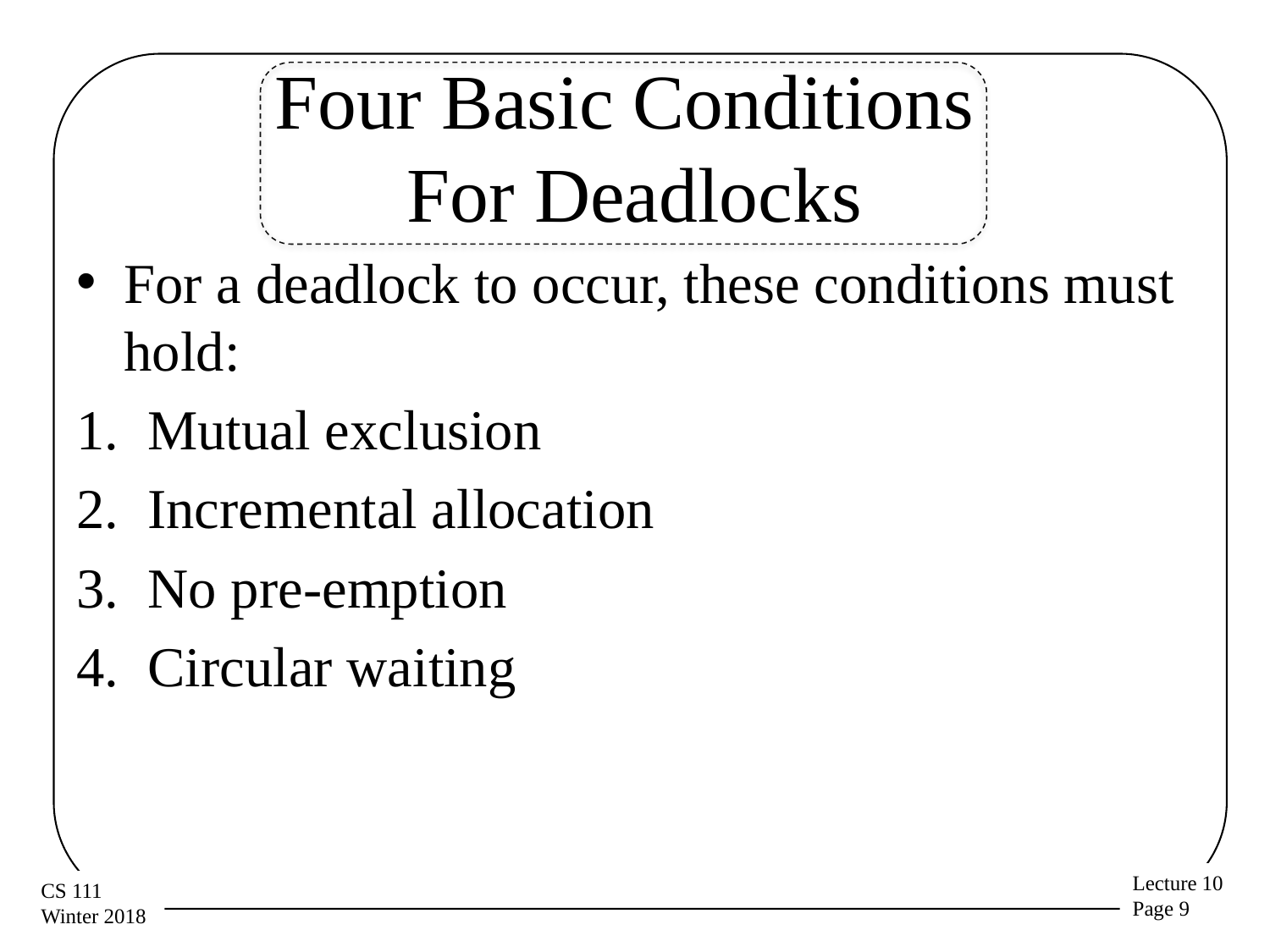

# Four Basic Conditions For Deadlocks
For a deadlock to occur, these conditions must hold:
Mutual exclusion
Incremental allocation
No pre-emption
Circular waiting